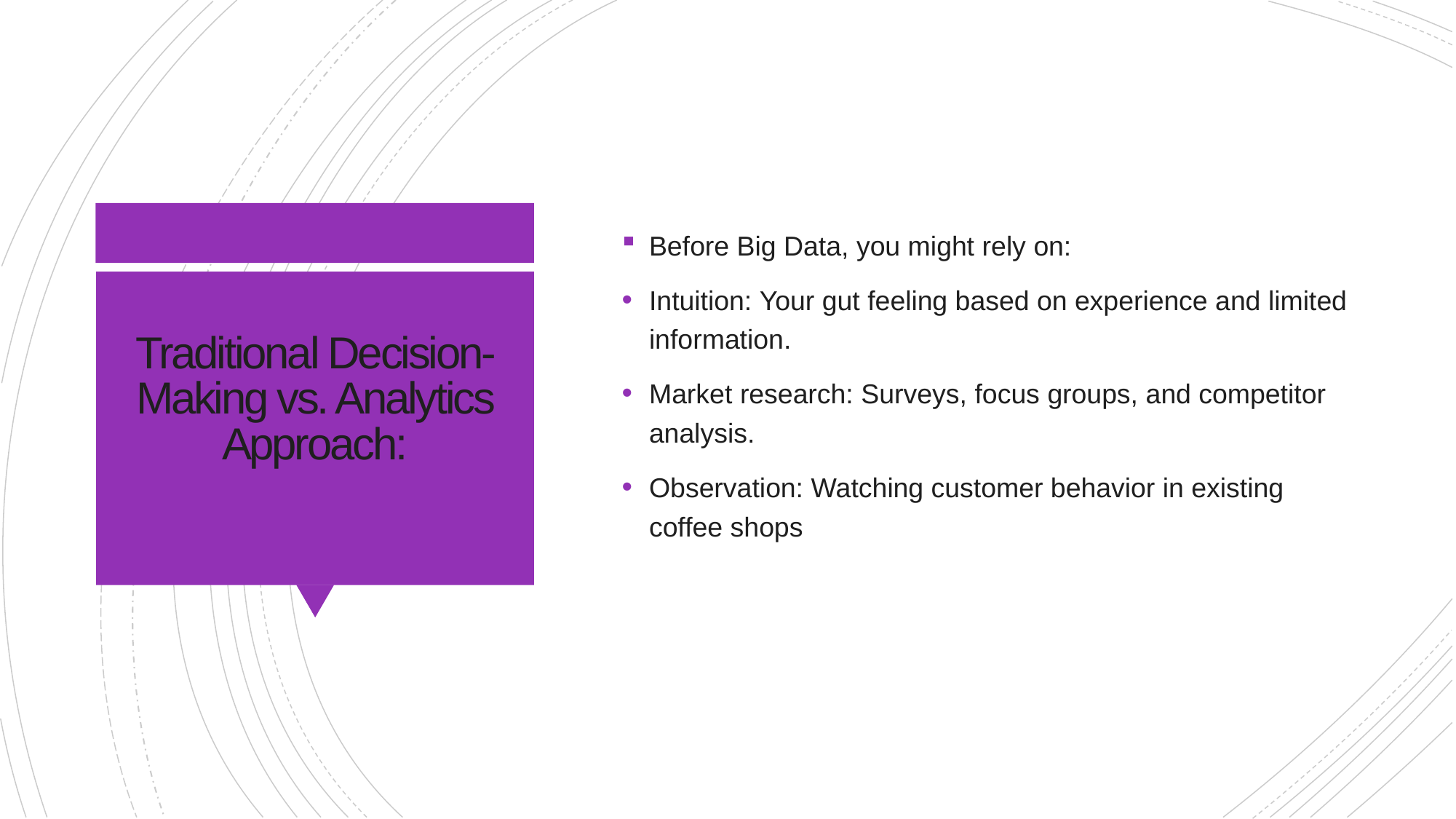

Before Big Data, you might rely on:
Intuition: Your gut feeling based on experience and limited information.
Market research: Surveys, focus groups, and competitor analysis.
Observation: Watching customer behavior in existing coffee shops

# Traditional Decision-Making vs. Analytics Approach: